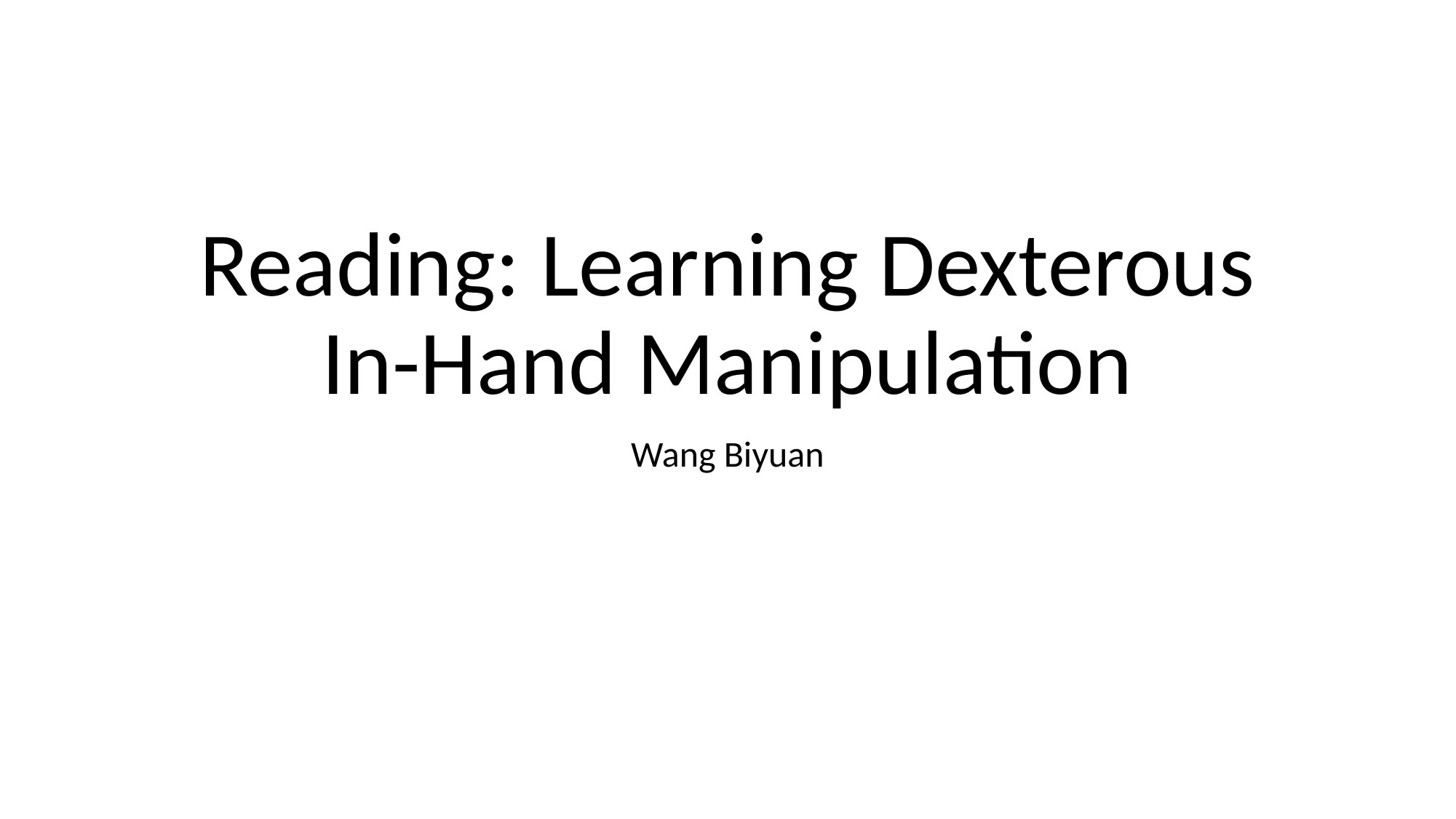

# Reading: Learning Dexterous In-Hand Manipulation
Wang Biyuan